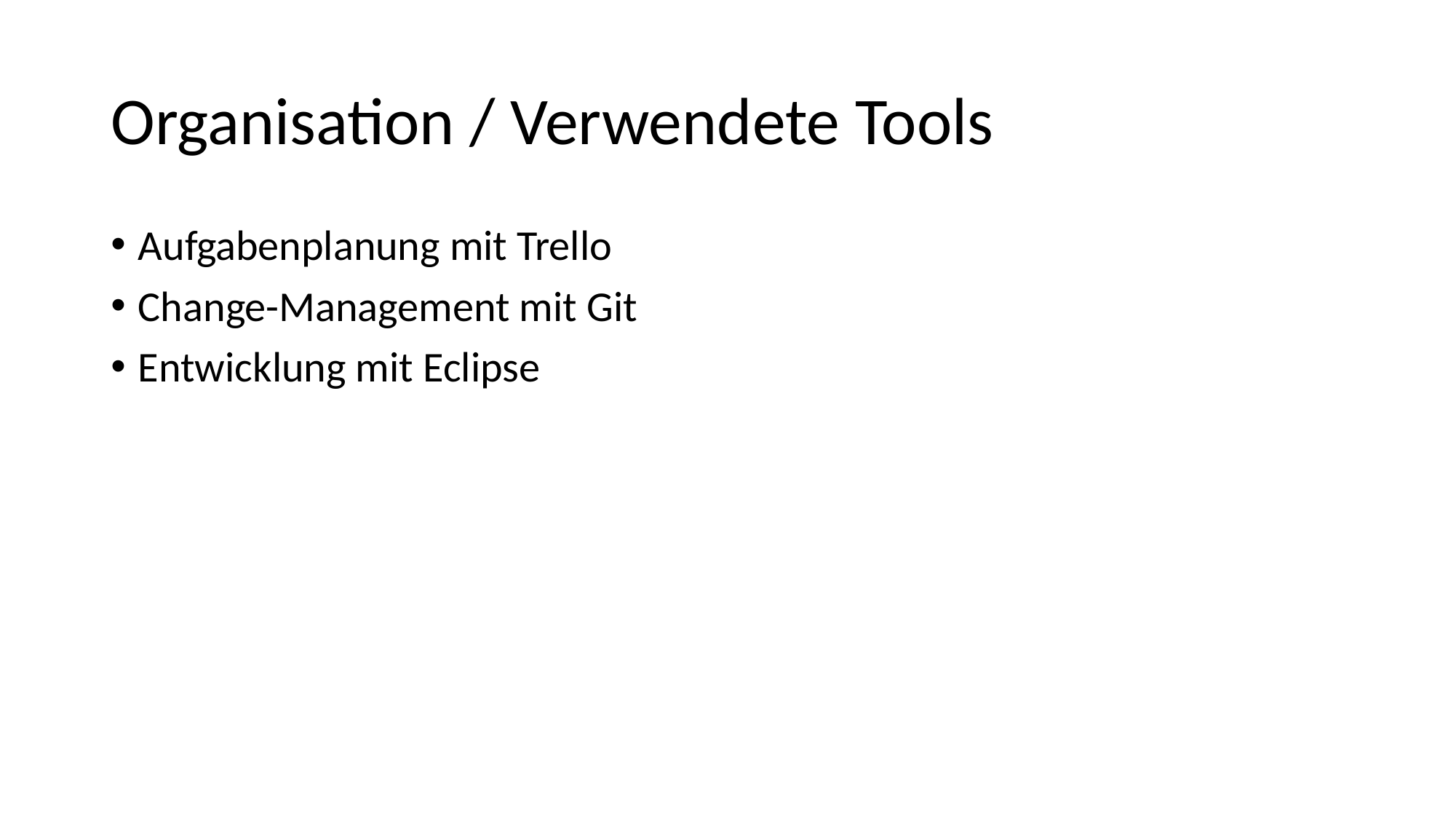

# Organisation / Verwendete Tools
Aufgabenplanung mit Trello
Change-Management mit Git
Entwicklung mit Eclipse